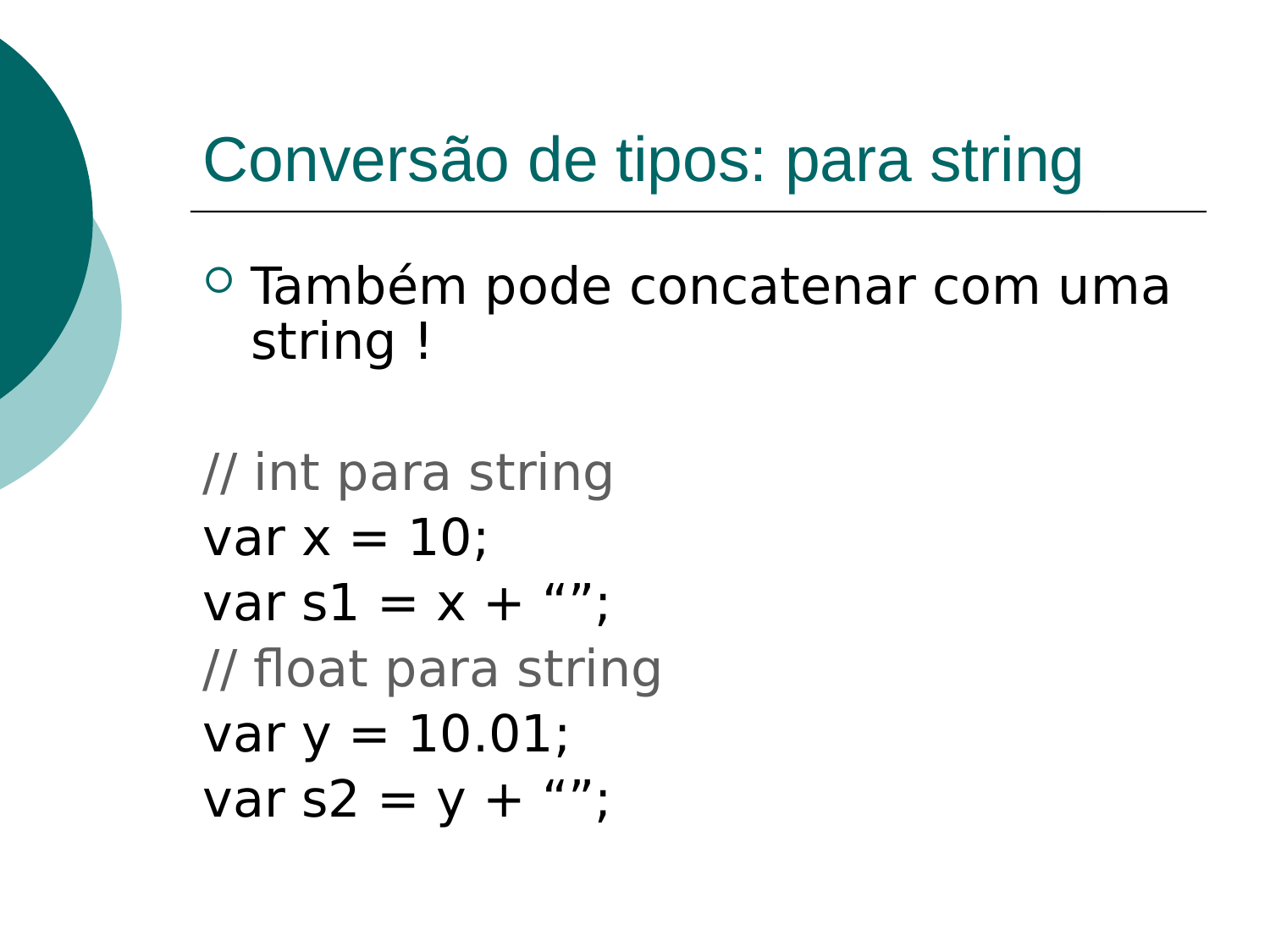

# Conversão de tipos: para string
Também pode concatenar com uma string !

// int para string
var x = 10;
var s1 = x + “”;
// float para string
var y = 10.01;
var s2 = y + “”;